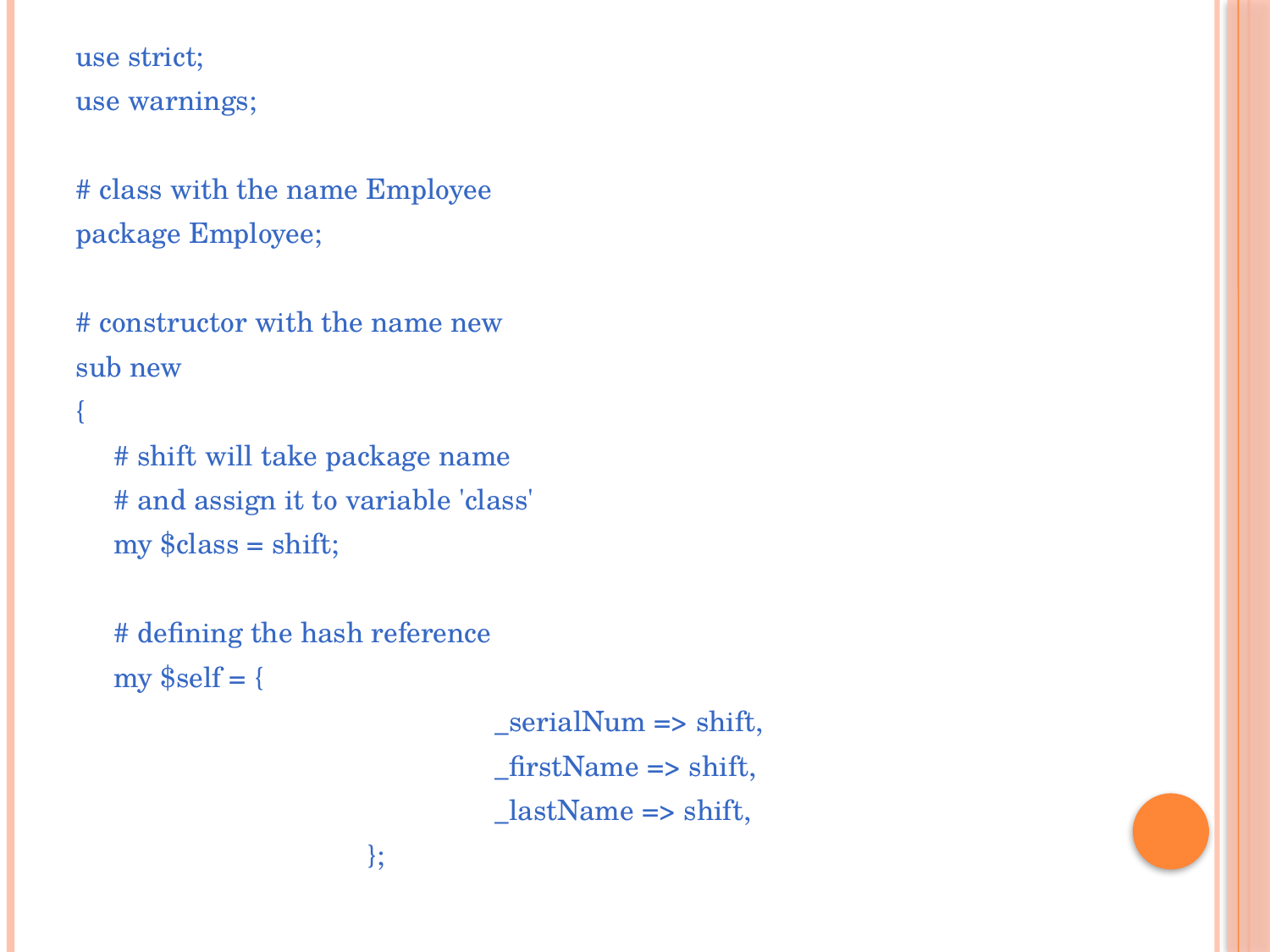

use strict;
use warnings;

# class with the name Employee
package Employee;

# constructor with the name new
sub new
{
	# shift will take package name
	# and assign it to variable 'class'
	my $class = shift;

	# defining the hash reference
	my $self = {
				_serialNum => shift,
				_firstName => shift,
				_lastName => shift,
			};